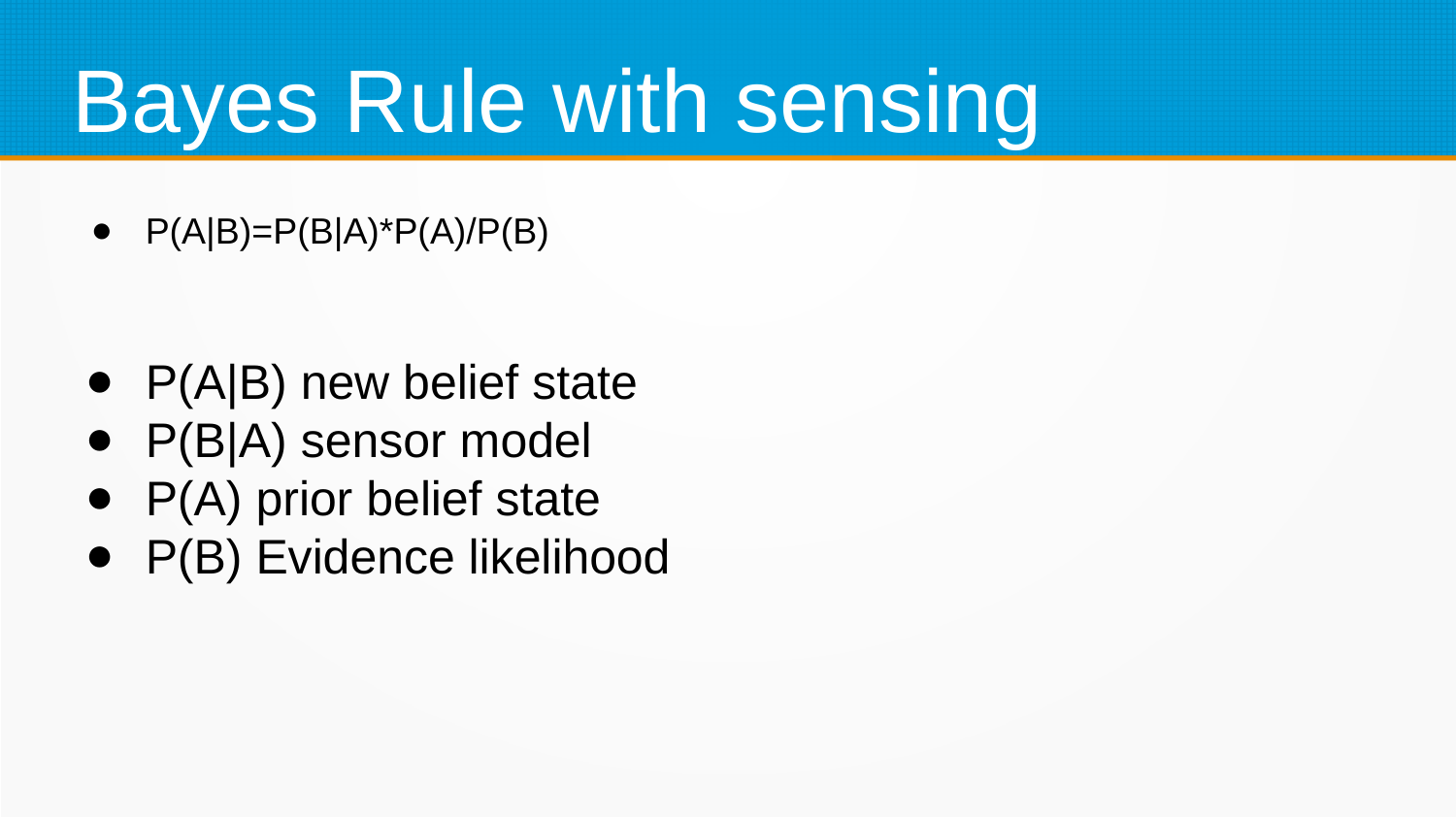

Bayes Rule with sensing
P(A|B)=P(B|A)*P(A)/P(B)

P(A|B) new belief state
P(B|A) sensor model
P(A) prior belief state
P(B) Evidence likelihood